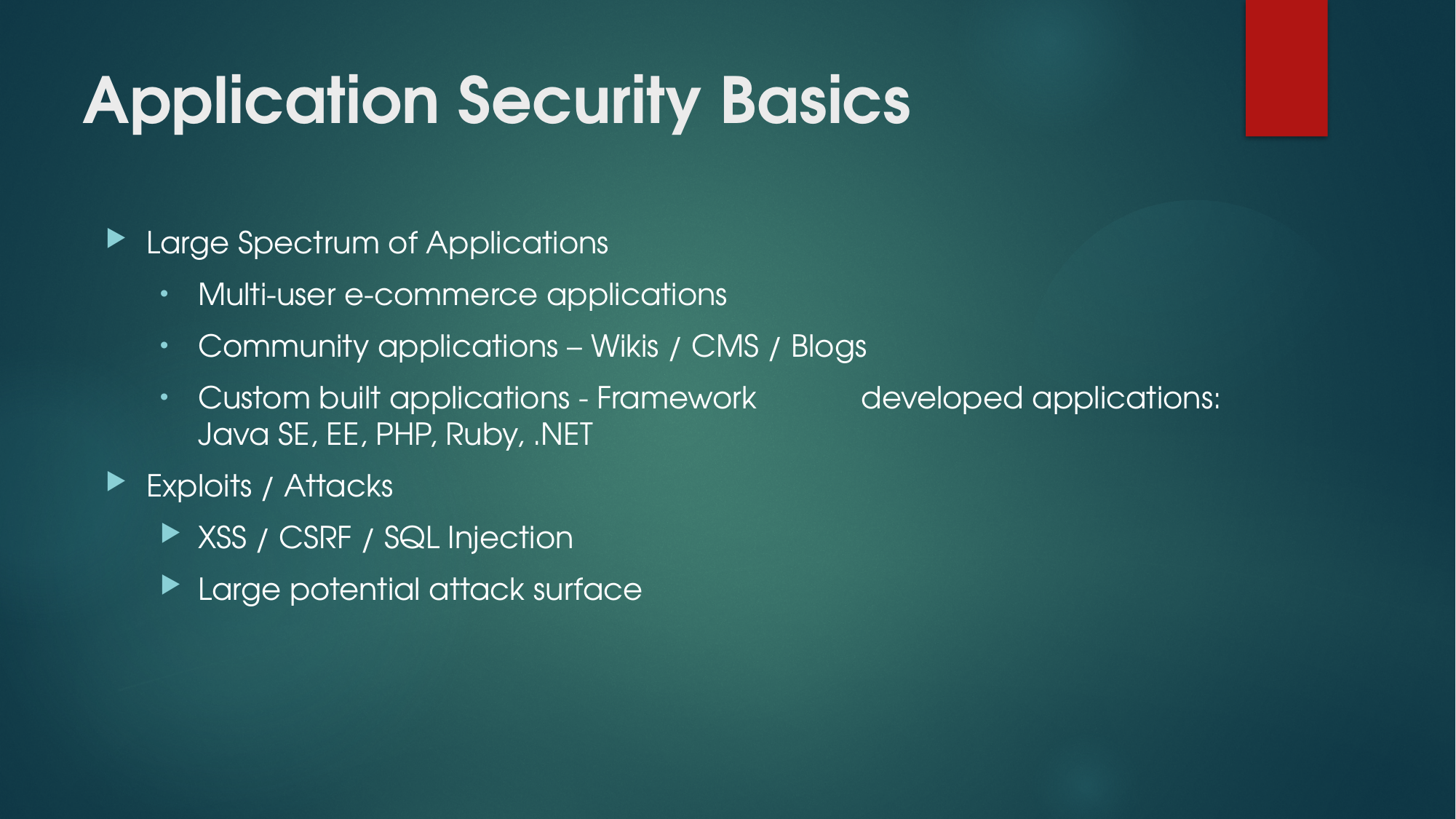

# Application Security Basics
Large Spectrum of Applications
Multi-user e-commerce applications
Community applications – Wikis / CMS / Blogs
Custom built applications - Framework	 developed applications: Java SE, EE, PHP, Ruby, .NET
Exploits / Attacks
XSS / CSRF / SQL Injection
Large potential attack surface